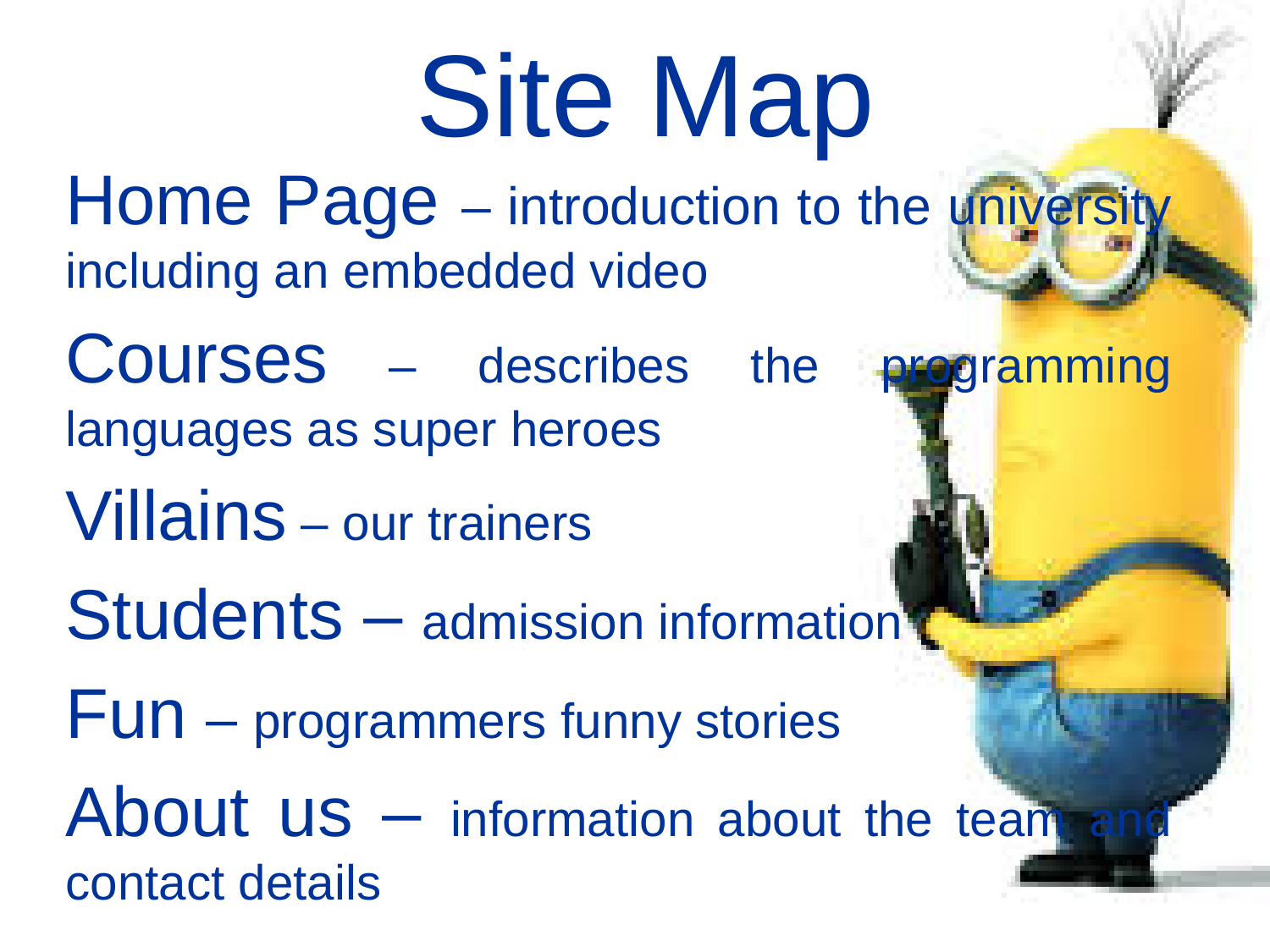

# Site Map
Home Page – introduction to the university including an embedded video
Courses – describes the programming languages as super heroes
Villains – our trainers
Students – admission information
Fun – programmers funny stories
About us – information about the team and contact details